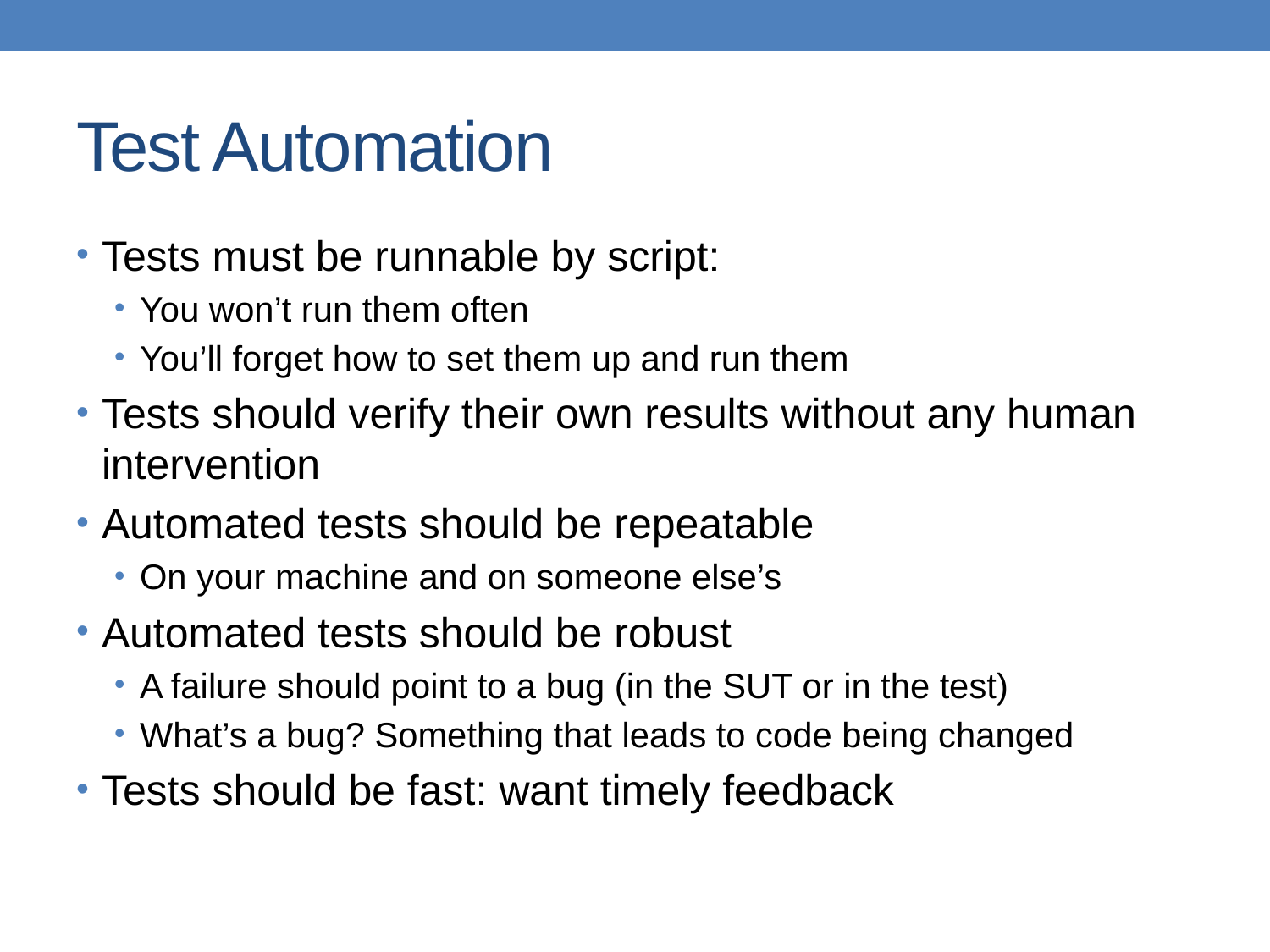

30
# Test Automation
Tests must be runnable by script:
You won’t run them often
You’ll forget how to set them up and run them
Tests should verify their own results without any human intervention
Automated tests should be repeatable
On your machine and on someone else’s
Automated tests should be robust
A failure should point to a bug (in the SUT or in the test)
What’s a bug? Something that leads to code being changed
Tests should be fast: want timely feedback